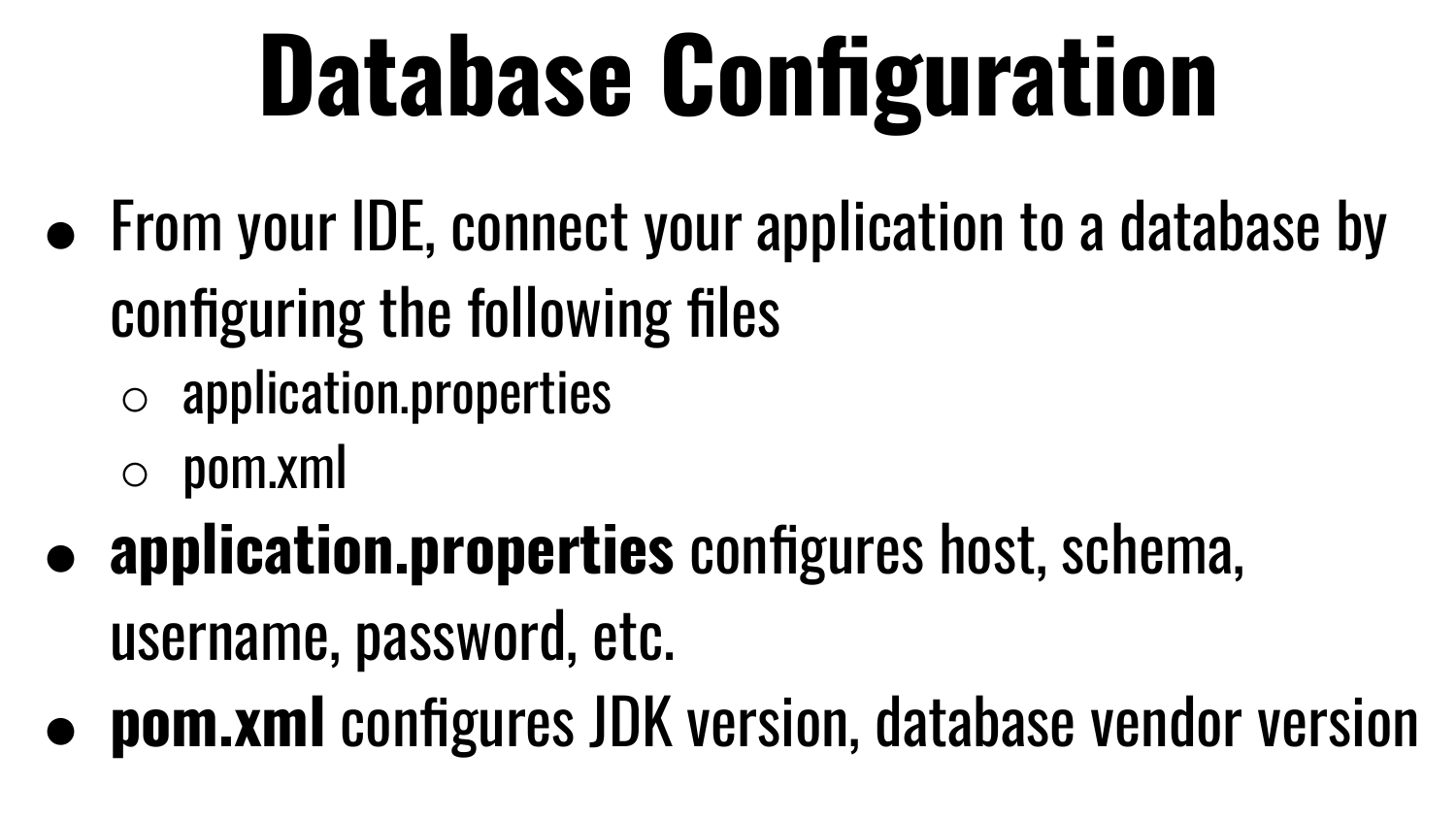

# Database Configuration
From your IDE, connect your application to a database by configuring the following files
application.properties
pom.xml
application.properties configures host, schema, username, password, etc.
pom.xml configures JDK version, database vendor version